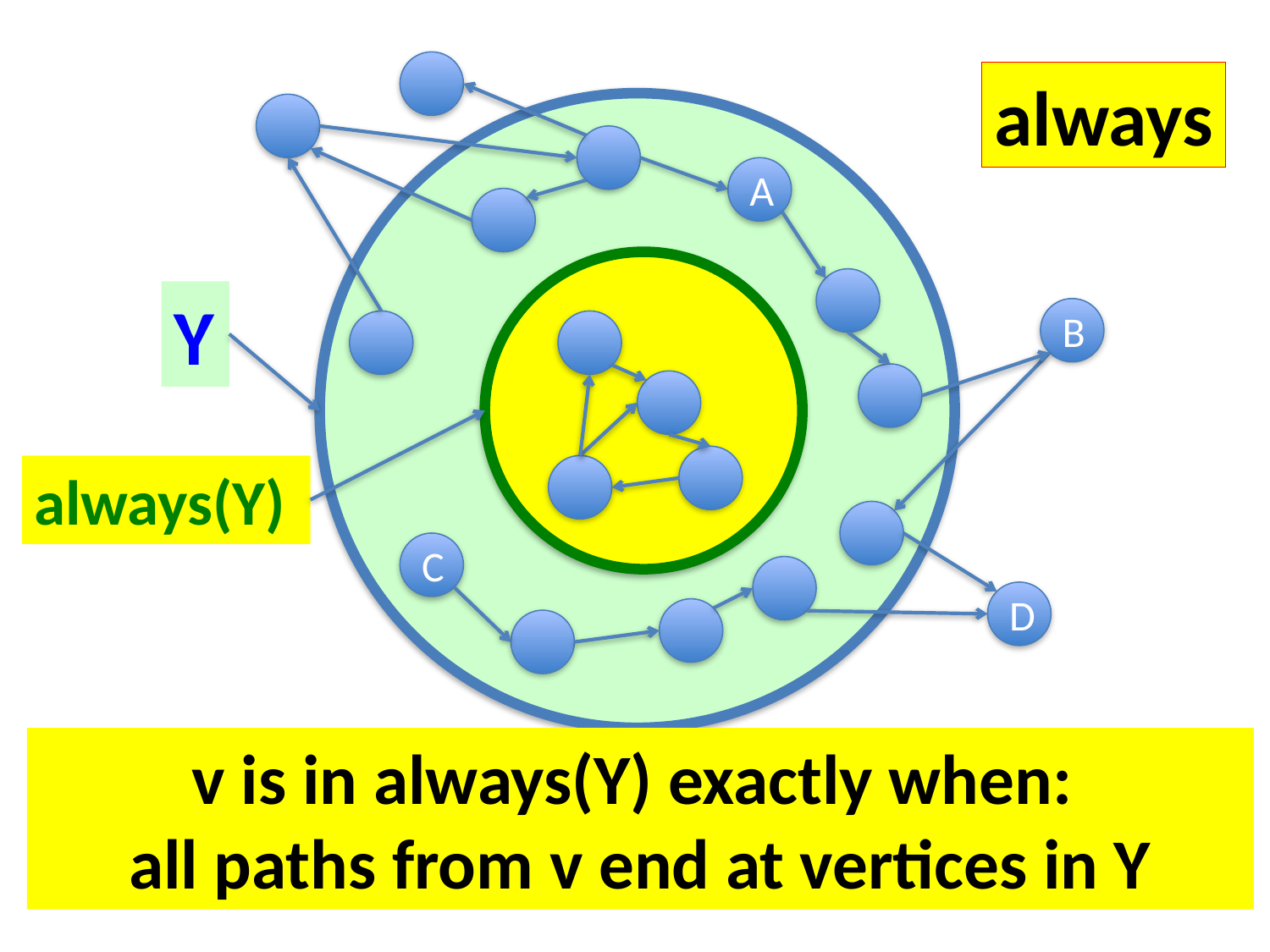

always

A

Y
B

always(Y)

C

D

v is in always(Y) exactly when:
all paths from v end at vertices in Y